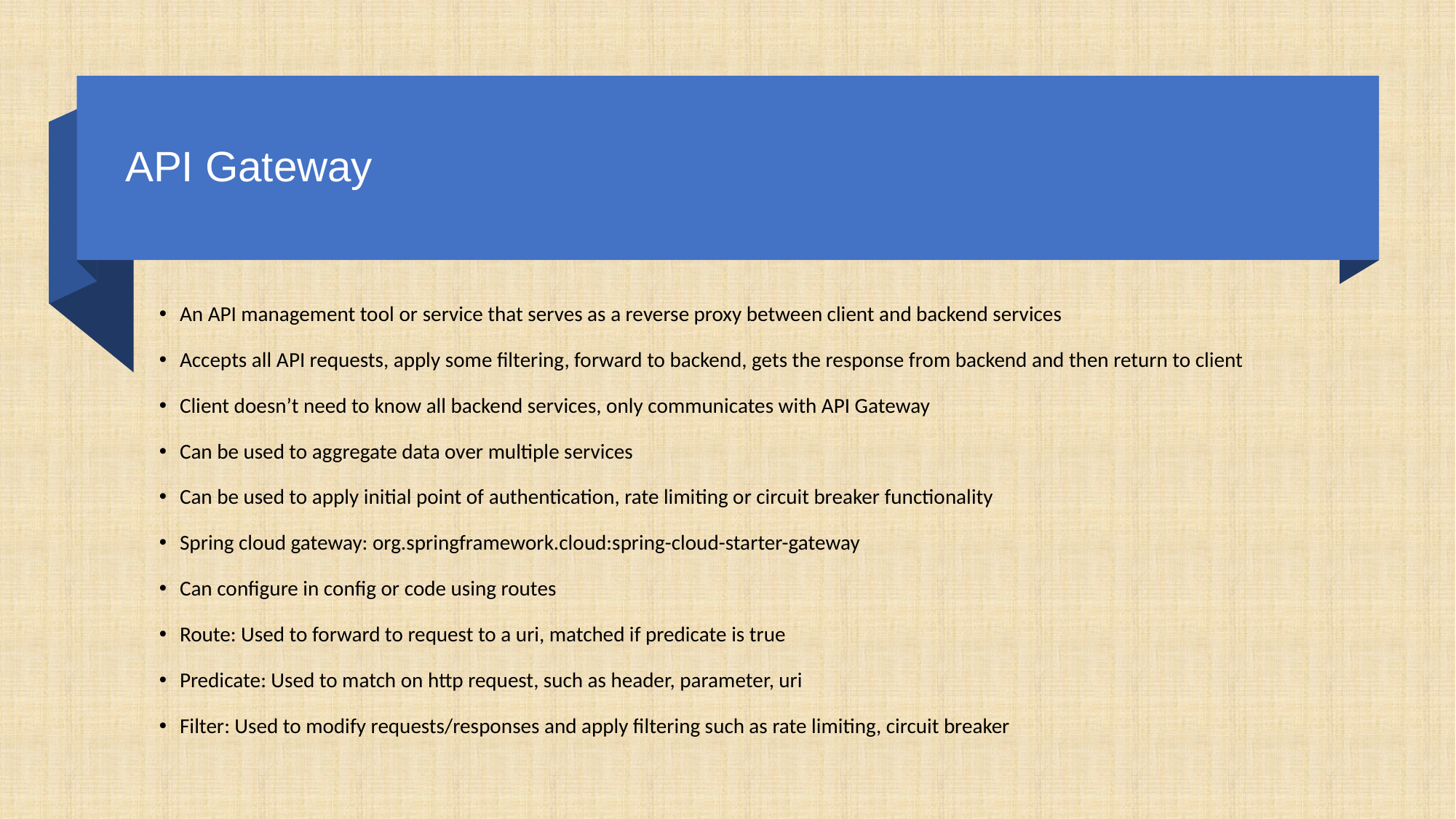

# API Gateway

An API management tool or service that serves as a reverse proxy between client and backend services

Accepts all API requests, apply some filtering, forward to backend, gets the response from backend and then return to client

Client doesn’t need to know all backend services, only communicates with API Gateway

Can be used to aggregate data over multiple services

Can be used to apply initial point of authentication, rate limiting or circuit breaker functionality

Spring cloud gateway: org.springframework.cloud:spring-cloud-starter-gateway

Can configure in config or code using routes

Route: Used to forward to request to a uri, matched if predicate is true

Predicate: Used to match on http request, such as header, parameter, uri

Filter: Used to modify requests/responses and apply filtering such as rate limiting, circuit breaker